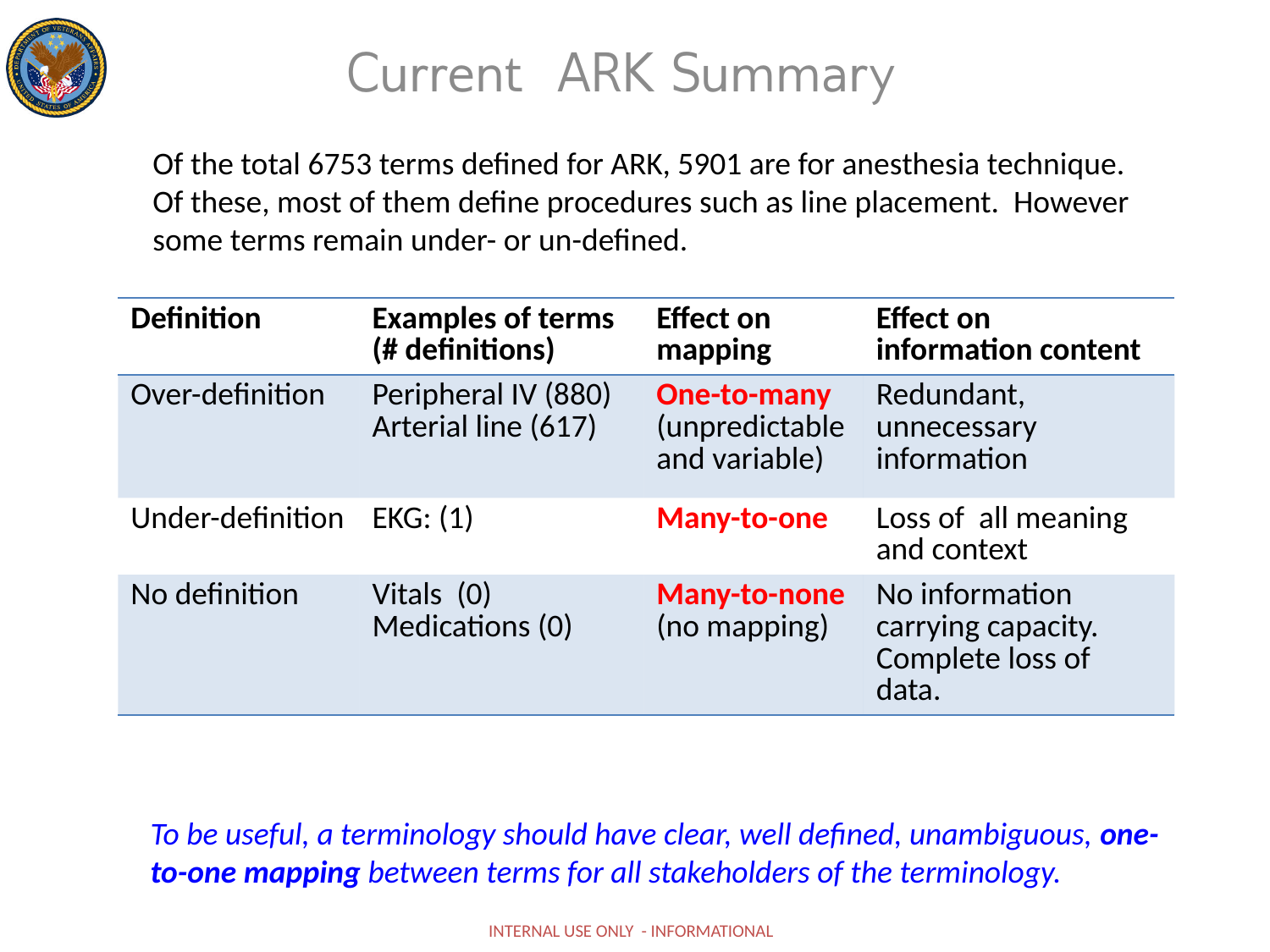

Current  ARK Summary
Of the total 6753 terms defined for ARK, 5901 are for anesthesia technique.
Of these, most of them define procedures such as line placement.  However some terms remain under- or un-defined.
| Definition | Examples of terms (# definitions) | Effect on mapping | Effect on information content |
| --- | --- | --- | --- |
| Over-definition | Peripheral IV (880) Arterial line (617) | One-to-many (unpredictable and variable) | Redundant, unnecessary information |
| Under-definition | EKG: (1) | Many-to-one | Loss of all meaning and context |
| No definition | Vitals (0) Medications (0) | Many-to-none (no mapping) | No information carrying capacity. Complete loss of data. |
To be useful, a terminology should have clear, well defined, unambiguous, one-to-one mapping between terms for all stakeholders of the terminology.